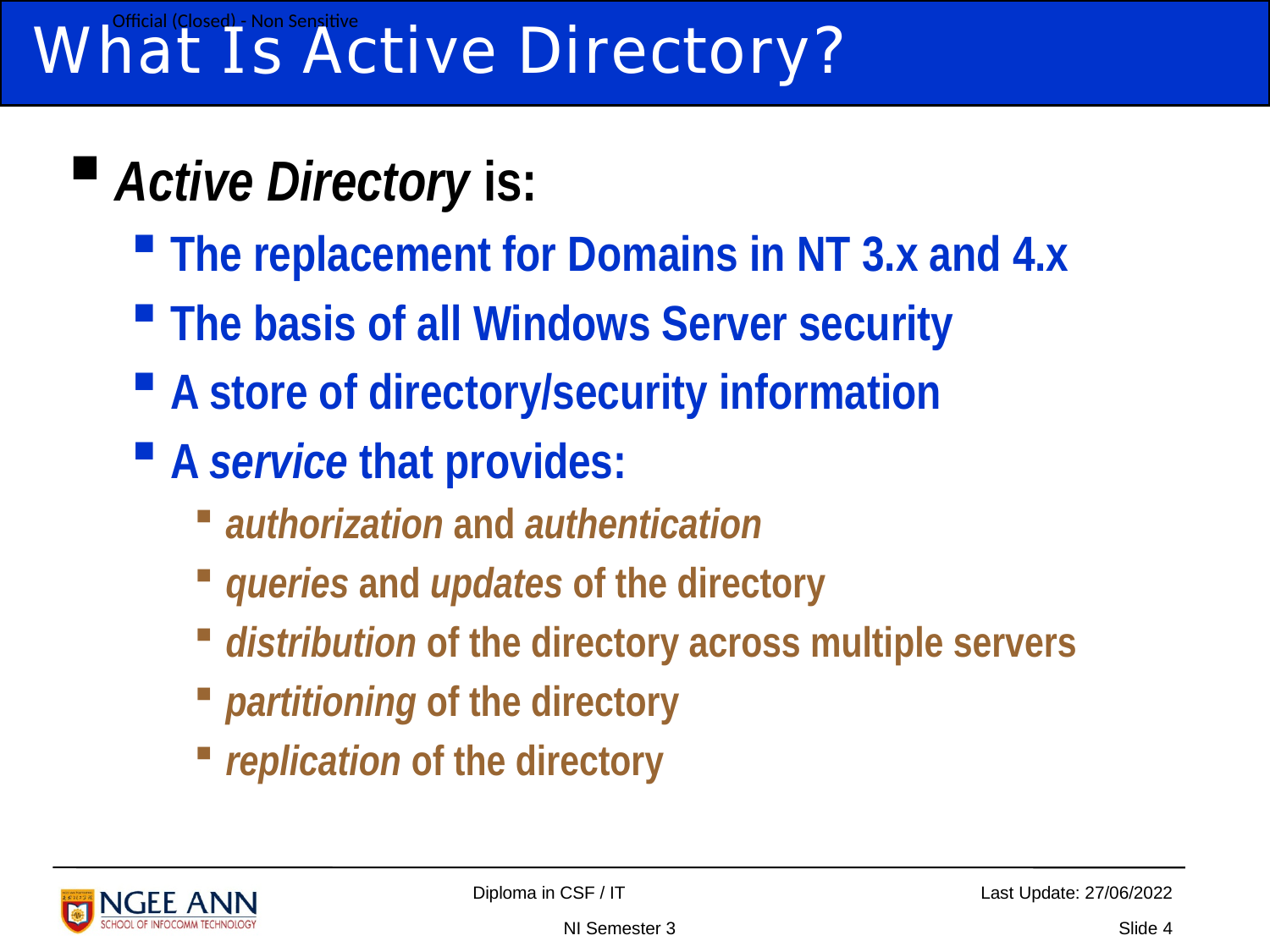

What Is Active Directory?
Active Directory is:
The replacement for Domains in NT 3.x and 4.x
The basis of all Windows Server security
A store of directory/security information
A service that provides:
authorization and authentication
queries and updates of the directory
distribution of the directory across multiple servers
partitioning of the directory
replication of the directory